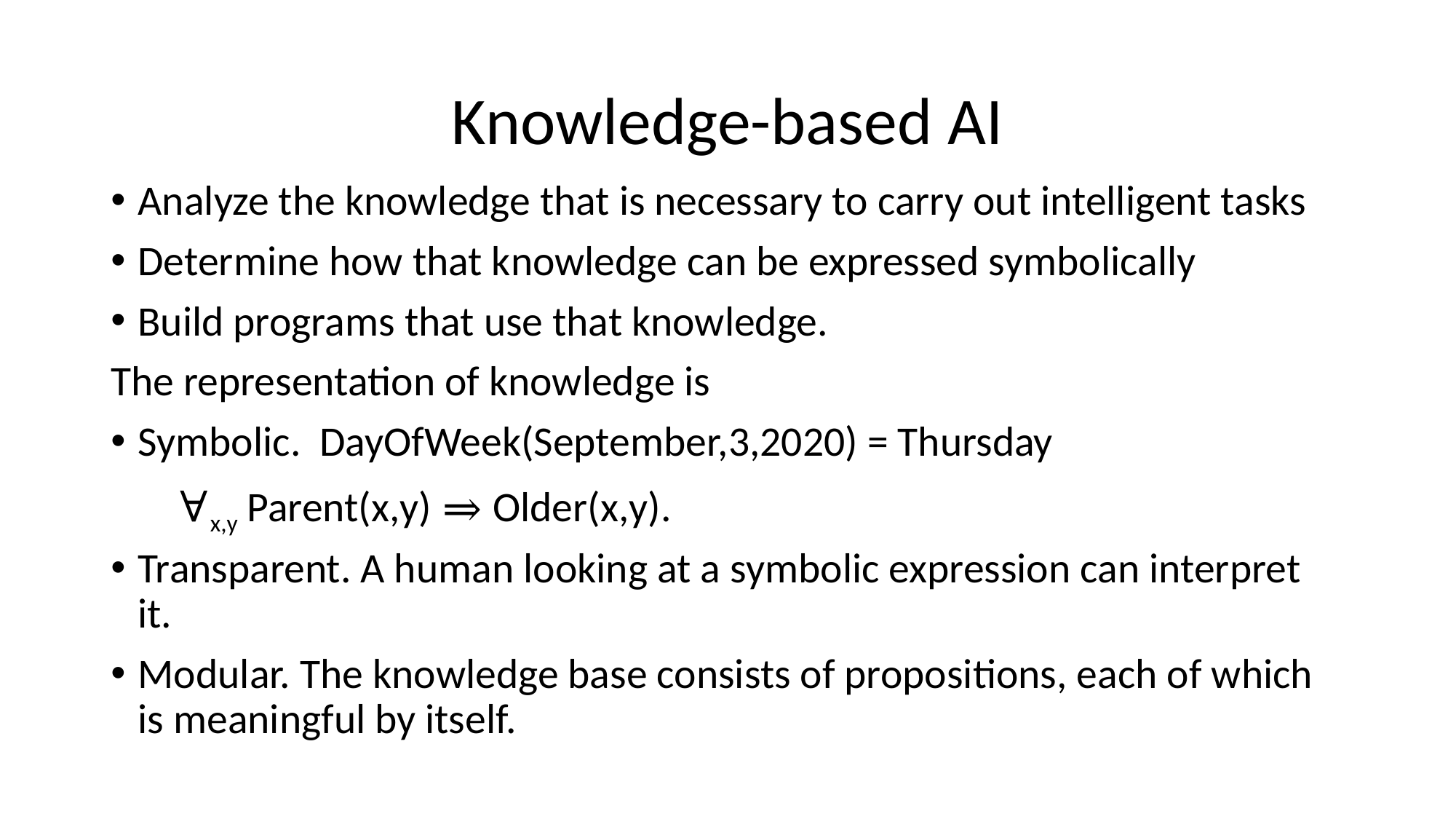

# Knowledge-based AI
Analyze the knowledge that is necessary to carry out intelligent tasks
Determine how that knowledge can be expressed symbolically
Build programs that use that knowledge.
The representation of knowledge is
Symbolic.  DayOfWeek(September,3,2020) = Thursday
       ∀x,y Parent(x,y) ⇒ Older(x,y).
Transparent. A human looking at a symbolic expression can interpret it.
Modular. The knowledge base consists of propositions, each of which is meaningful by itself.